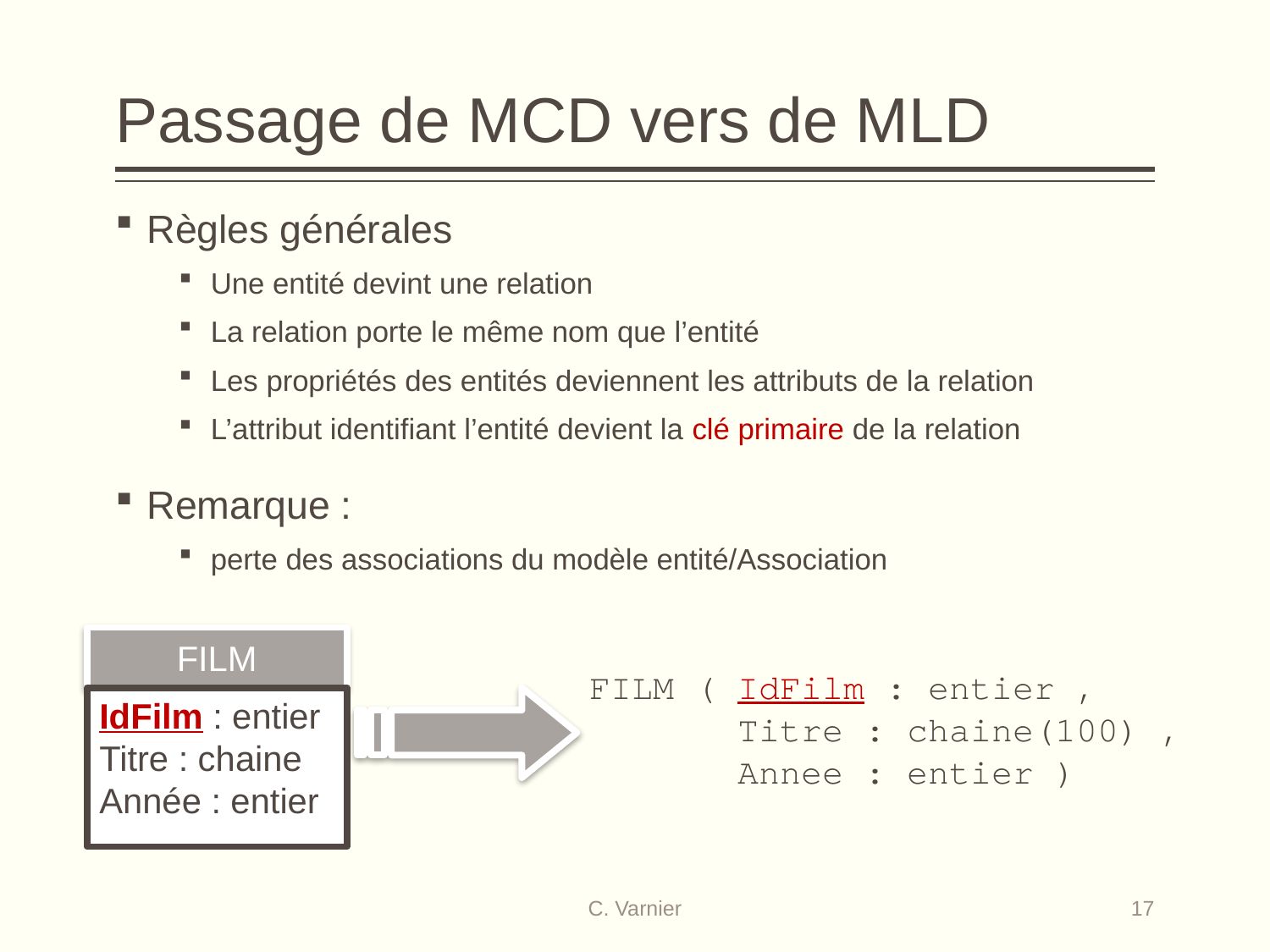

# Passage de MCD vers de MLD
Règles générales
Une entité devint une relation
La relation porte le même nom que l’entité
Les propriétés des entités deviennent les attributs de la relation
L’attribut identifiant l’entité devient la clé primaire de la relation
Remarque :
perte des associations du modèle entité/Association

FILM
FILM ( IdFilm : entier ,
       Titre : chaine(100) ,
       Annee : entier )
IdFilm : entier
Titre : chaine
Année : entier

C. Varnier
17